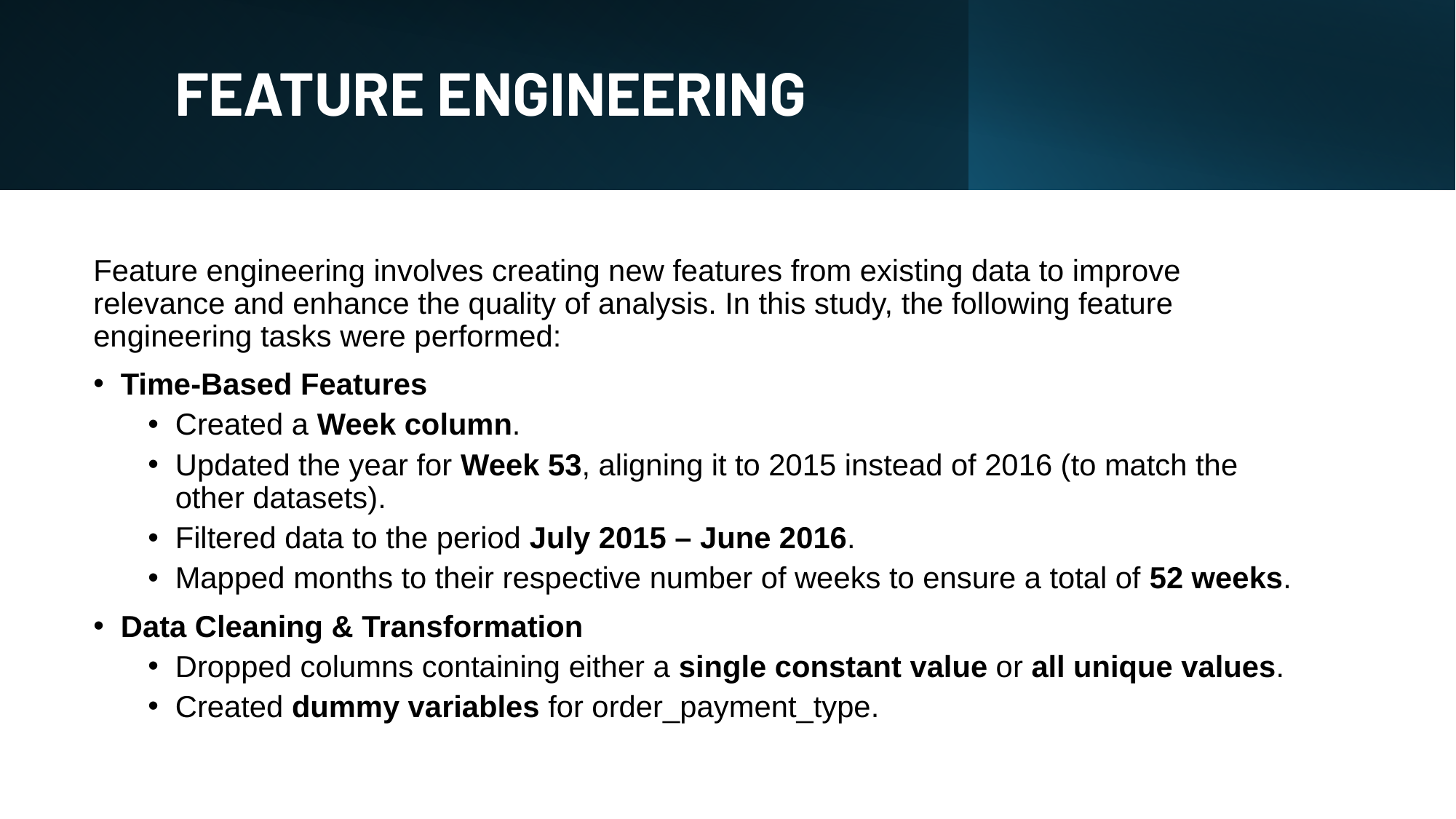

# FEATURE ENGINEERING

Feature engineering involves creating new features from existing data to improve relevance and enhance the quality of analysis. In this study, the following feature engineering tasks were performed:
Time-Based Features
Created a Week column.
Updated the year for Week 53, aligning it to 2015 instead of 2016 (to match the other datasets).
Filtered data to the period July 2015 – June 2016.
Mapped months to their respective number of weeks to ensure a total of 52 weeks.
Data Cleaning & Transformation
Dropped columns containing either a single constant value or all unique values.
Created dummy variables for order_payment_type.